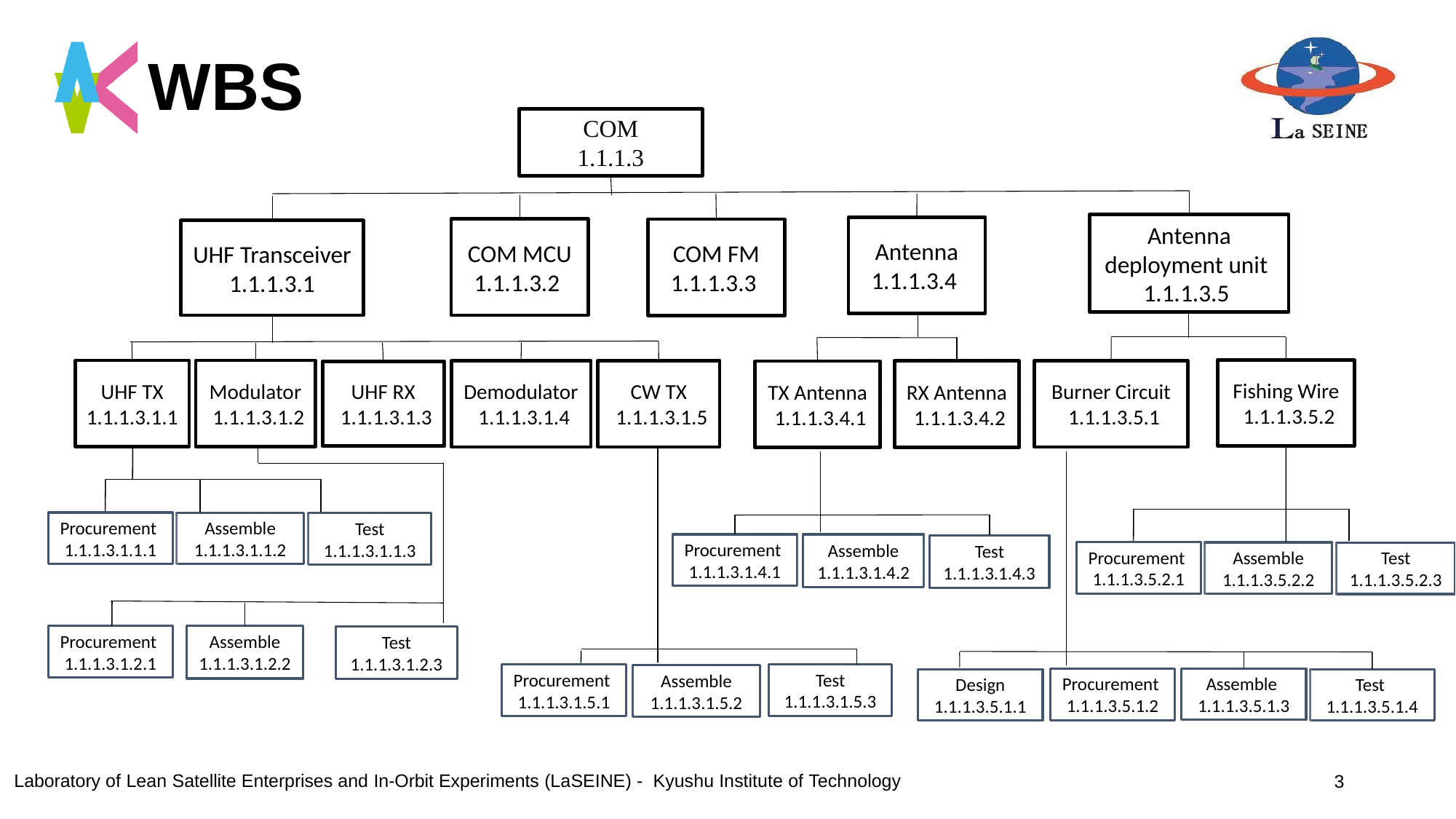

# WBS
COM
1.1.1.3
COM MCU 1.1.1.3.2
UHF Transceiver
1.1.1.3.1
UHF TX
1.1.1.3.1.1
Modulator
 1.1.1.3.1.2
Demodulator
 1.1.1.3.1.4
UHF RX
 1.1.1.3.1.3
Antenna deployment unit
1.1.1.3.5
Antenna
1.1.1.3.4
COM FM 1.1.1.3.3
Fishing Wire
 1.1.1.3.5.2
CW TX
 1.1.1.3.1.5
Burner Circuit
 1.1.1.3.5.1
RX Antenna
 1.1.1.3.4.2
TX Antenna
 1.1.1.3.4.1
Procurement
1.1.1.3.1.1.1
Assemble
1.1.1.3.1.1.2
Test
1.1.1.3.1.1.3
Procurement
1.1.1.3.1.2.1
Assemble
1.1.1.3.1.2.2
Test
1.1.1.3.1.2.3
Procurement
1.1.1.3.5.2.1
Assemble
1.1.1.3.5.2.2
Test
1.1.1.3.5.2.3
Procurement
1.1.1.3.1.4.1
Assemble
1.1.1.3.1.4.2
Test
1.1.1.3.1.4.3
Procurement
1.1.1.3.1.5.1
Test
1.1.1.3.1.5.3
Assemble
1.1.1.3.1.5.2
Assemble
1.1.1.3.5.1.3
Procurement
1.1.1.3.5.1.2
Design
1.1.1.3.5.1.1
Test
1.1.1.3.5.1.4
3